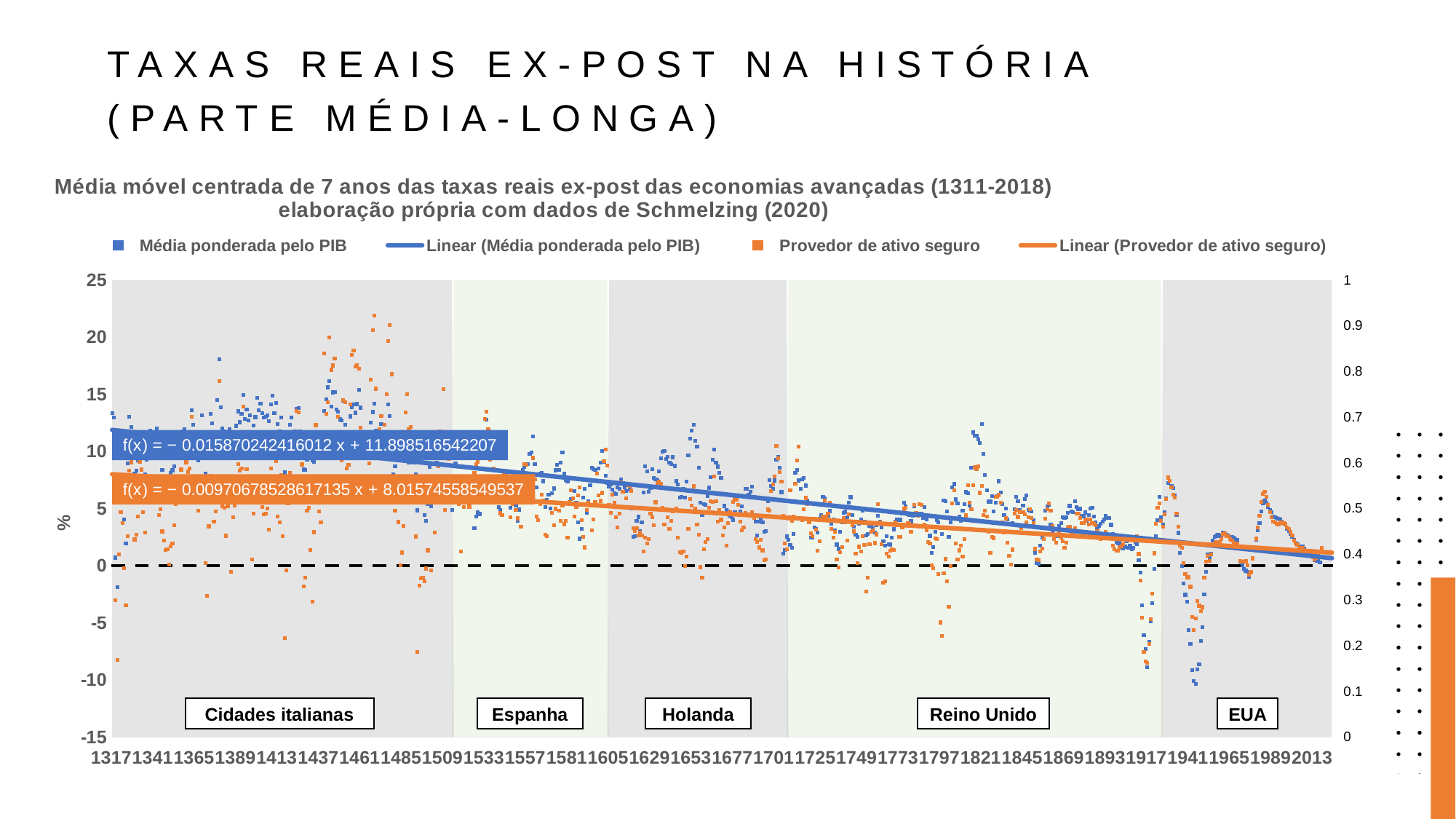

# Taxas reais EX-POST NA história (parte média-longa)

### Chart: Média móvel centrada de 7 anos das taxas reais ex-post das economias avançadas (1311-2018) elaboração própria com dados de Schmelzing (2020)

| Category | Itália | Espanha | Holanda | Reino Unido | EUA |  |  |
|---|---|---|---|---|---|---|---|
| 1317 | 1.0 | 0.0 | 0.0 | 0.0 | 0.0 | 13.3491020330995 | 11.894460562640344 |
| 1318 | 1.0 | 0.0 | 0.0 | 0.0 | 0.0 | 12.97706536420637 | 11.371912128061835 |
| 1319 | 1.0 | 0.0 | 0.0 | 0.0 | 0.0 | 0.6994648001168277 | -3.022266860124003 |
| 1320 | 1.0 | 0.0 | 0.0 | 0.0 | 0.0 | -1.8709522328895785 | -8.274024229738515 |
| 1321 | 1.0 | 0.0 | 0.0 | 0.0 | 0.0 | 5.960998427294881 | 0.965758713222432 |
| 1322 | 1.0 | 0.0 | 0.0 | 0.0 | 0.0 | 7.964982421027252 | 4.69901016195007 |
| 1323 | 1.0 | 0.0 | 0.0 | 0.0 | 0.0 | 6.297289525522433 | 3.7421711676110756 |
| 1324 | 1.0 | 0.0 | 0.0 | 0.0 | 0.0 | 4.071811957084286 | -0.2242574923672503 |
| 1325 | 1.0 | 0.0 | 0.0 | 0.0 | 0.0 | 1.9623555749534651 | -3.466663774355948 |
| 1326 | 1.0 | 0.0 | 0.0 | 0.0 | 0.0 | 8.942448107702246 | 2.5807772750344404 |
| 1327 | 1.0 | 0.0 | 0.0 | 0.0 | 0.0 | 13.033558689002161 | 8.327545386551071 |
| 1328 | 1.0 | 0.0 | 0.0 | 0.0 | 0.0 | 12.164874196451526 | 9.055378785317426 |
| 1329 | 1.0 | 0.0 | 0.0 | 0.0 | 0.0 | 9.962968783469965 | 6.536345221322642 |
| 1330 | 1.0 | 0.0 | 0.0 | 0.0 | 0.0 | 8.055770887674297 | 2.2923421023775883 |
| 1331 | 1.0 | 0.0 | 0.0 | 0.0 | 0.0 | 8.3019108170547 | 2.7129441847989844 |
| 1332 | 1.0 | 0.0 | 0.0 | 0.0 | 0.0 | 9.207422768325552 | 4.29203588572154 |
| 1333 | 1.0 | 0.0 | 0.0 | 0.0 | 0.0 | 11.685731269474593 | 9.077777277598223 |
| 1334 | 1.0 | 0.0 | 0.0 | 0.0 | 0.0 | 11.340019658996543 | 8.41116878006645 |
| 1335 | 1.0 | 0.0 | 0.0 | 0.0 | 0.0 | 9.56180245722142 | 4.689053483538236 |
| 1336 | 1.0 | 0.0 | 0.0 | 0.0 | 0.0 | 7.965037216154621 | 2.91347860030451 |
| 1337 | 1.0 | 0.0 | 0.0 | 0.0 | 0.0 | 9.299205938774131 | 5.811078447081388 |
| 1338 | 1.0 | 0.0 | 0.0 | 0.0 | 0.0 | 10.728028074308337 | 6.4950246783829275 |
| 1339 | 1.0 | 0.0 | 0.0 | 0.0 | 0.0 | 11.817661785664113 | 6.945999196633094 |
| 1340 | 1.0 | 0.0 | 0.0 | 0.0 | 0.0 | 11.672412742611927 | 6.193434934773237 |
| 1341 | 1.0 | 0.0 | 0.0 | 0.0 | 0.0 | 11.14706888023972 | 5.723036847150829 |
| 1342 | 1.0 | 0.0 | 0.0 | 0.0 | 0.0 | 11.086309738458553 | 5.518043734914076 |
| 1343 | 1.0 | 0.0 | 0.0 | 0.0 | 0.0 | 11.990113075058648 | 5.740340628874198 |
| 1344 | 1.0 | 0.0 | 0.0 | 0.0 | 0.0 | 10.640362583506416 | 4.454964224056514 |
| 1345 | 1.0 | 0.0 | 0.0 | 0.0 | 0.0 | 9.591157893923155 | 4.930660122776605 |
| 1346 | 1.0 | 0.0 | 0.0 | 0.0 | 0.0 | 8.387727742635617 | 2.9921246068747465 |
| 1347 | 1.0 | 0.0 | 0.0 | 0.0 | 0.0 | 7.70514919574378 | 2.1857706928328478 |
| 1348 | 1.0 | 0.0 | 0.0 | 0.0 | 0.0 | 7.26728933597117 | 1.3826281801377998 |
| 1349 | 1.0 | 0.0 | 0.0 | 0.0 | 0.0 | 6.944984775310789 | 1.4263406657202324 |
| 1350 | 1.0 | 0.0 | 0.0 | 0.0 | 0.0 | 6.726566536907386 | 0.09515705829056653 |
| 1351 | 1.0 | 0.0 | 0.0 | 0.0 | 0.0 | 8.133295435445858 | 1.685632500490662 |
| 1352 | 1.0 | 0.0 | 0.0 | 0.0 | 0.0 | 8.355596642728377 | 1.9465016935552022 |
| 1353 | 1.0 | 0.0 | 0.0 | 0.0 | 0.0 | 8.727465464796262 | 3.556486349924928 |
| 1354 | 1.0 | 0.0 | 0.0 | 0.0 | 0.0 | 9.98444611112206 | 5.3914918520261725 |
| 1355 | 1.0 | 0.0 | 0.0 | 0.0 | 0.0 | 11.138162846541096 | 7.142339474186799 |
| 1356 | 1.0 | 0.0 | 0.0 | 0.0 | 0.0 | 11.479370078860944 | 7.534285824887986 |
| 1357 | 1.0 | 0.0 | 0.0 | 0.0 | 0.0 | 11.345579474381791 | 8.423819532724982 |
| 1358 | 1.0 | 0.0 | 0.0 | 0.0 | 0.0 | 11.786841424161036 | 9.757109714082205 |
| 1359 | 1.0 | 0.0 | 0.0 | 0.0 | 0.0 | 11.921763199832412 | 9.88532253487955 |
| 1360 | 1.0 | 0.0 | 0.0 | 0.0 | 0.0 | 11.244388706010639 | 9.056903937021158 |
| 1361 | 1.0 | 0.0 | 0.0 | 0.0 | 0.0 | 10.68265727876614 | 8.226881215278029 |
| 1362 | 1.0 | 0.0 | 0.0 | 0.0 | 0.0 | 11.040971028509315 | 8.526262739721217 |
| 1363 | 1.0 | 0.0 | 0.0 | 0.0 | 0.0 | 13.591322278220401 | 13.044953764037876 |
| 1364 | 1.0 | 0.0 | 0.0 | 0.0 | 0.0 | 12.322375336221608 | 10.188289946678841 |
| 1365 | 1.0 | 0.0 | 0.0 | 0.0 | 0.0 | 10.492920064468574 | 6.5609569684626 |
| 1366 | 1.0 | 0.0 | 0.0 | 0.0 | 0.0 | 10.413218033464224 | 6.4307440412925905 |
| 1367 | 1.0 | 0.0 | 0.0 | 0.0 | 0.0 | 9.231336001762191 | 4.807603814260409 |
| 1368 | 1.0 | 0.0 | 0.0 | 0.0 | 0.0 | 10.932202257795385 | 6.8547041189287325 |
| 1369 | 1.0 | 0.0 | 0.0 | 0.0 | 0.0 | 13.187249611701583 | 11.00510330077742 |
| 1370 | 1.0 | 0.0 | 0.0 | 0.0 | 0.0 | 11.134407376925717 | 7.210759402198526 |
| 1371 | 1.0 | 0.0 | 0.0 | 0.0 | 0.0 | 8.032729279147224 | 0.2089002248643632 |
| 1372 | 1.0 | 0.0 | 0.0 | 0.0 | 0.0 | 6.362709148327672 | -2.6323621423528465 |
| 1373 | 1.0 | 0.0 | 0.0 | 0.0 | 0.0 | 9.621055082970683 | 3.4439151265910186 |
| 1374 | 1.0 | 0.0 | 0.0 | 0.0 | 0.0 | 13.266480326029685 | 7.837920774021467 |
| 1375 | 1.0 | 0.0 | 0.0 | 0.0 | 0.0 | 12.437255332943726 | 6.400243825705801 |
| 1376 | 1.0 | 0.0 | 0.0 | 0.0 | 0.0 | 11.336454782074307 | 3.8396984773065506 |
| 1377 | 1.0 | 0.0 | 0.0 | 0.0 | 0.0 | 11.71952948702588 | 4.765424473428771 |
| 1378 | 1.0 | 0.0 | 0.0 | 0.0 | 0.0 | 14.484290478808045 | 10.615670803129804 |
| 1379 | 1.0 | 0.0 | 0.0 | 0.0 | 0.0 | 18.08849280993055 | 16.145540060748065 |
| 1380 | 1.0 | 0.0 | 0.0 | 0.0 | 0.0 | 13.87809261419464 | 7.775572396884337 |
| 1381 | 1.0 | 0.0 | 0.0 | 0.0 | 0.0 | 11.983781612466037 | 5.188422621652641 |
| 1382 | 1.0 | 0.0 | 0.0 | 0.0 | 0.0 | 11.77724155357089 | 5.065690753279966 |
| 1383 | 1.0 | 0.0 | 0.0 | 0.0 | 0.0 | 9.860088474627277 | 2.6178479204430825 |
| 1384 | 1.0 | 0.0 | 0.0 | 0.0 | 0.0 | 11.031070692389429 | 5.227617897400416 |
| 1385 | 1.0 | 0.0 | 0.0 | 0.0 | 0.0 | 11.932830686732673 | 5.940001075912668 |
| 1386 | 1.0 | 0.0 | 0.0 | 0.0 | 0.0 | 9.612089834579475 | -0.5280454549379081 |
| 1387 | 1.0 | 0.0 | 0.0 | 0.0 | 0.0 | 11.273727851583134 | 4.224986674534384 |
| 1388 | 1.0 | 0.0 | 0.0 | 0.0 | 0.0 | 11.483389515982774 | 5.274990898585997 |
| 1389 | 1.0 | 0.0 | 0.0 | 0.0 | 0.0 | 12.232548043378497 | 7.162352583671625 |
| 1390 | 1.0 | 0.0 | 0.0 | 0.0 | 0.0 | 13.513690327828225 | 8.913351592111464 |
| 1391 | 1.0 | 0.0 | 0.0 | 0.0 | 0.0 | 12.551770747845836 | 8.33892288713207 |
| 1392 | 1.0 | 0.0 | 0.0 | 0.0 | 0.0 | 13.301275940499886 | 8.51874782582509 |
| 1393 | 1.0 | 0.0 | 0.0 | 0.0 | 0.0 | 14.950378769676059 | 13.924789747742475 |
| 1394 | 1.0 | 0.0 | 0.0 | 0.0 | 0.0 | 12.820048666095186 | 7.098706957500424 |
| 1395 | 1.0 | 0.0 | 0.0 | 0.0 | 0.0 | 13.650939636760748 | 8.461331742069168 |
| 1396 | 1.0 | 0.0 | 0.0 | 0.0 | 0.0 | 12.72621540340957 | 5.574123260147786 |
| 1397 | 1.0 | 0.0 | 0.0 | 0.0 | 0.0 | 13.17830636379492 | 7.517605438044346 |
| 1398 | 1.0 | 0.0 | 0.0 | 0.0 | 0.0 | 11.367069365740871 | 0.5565027731369884 |
| 1399 | 1.0 | 0.0 | 0.0 | 0.0 | 0.0 | 12.268692124231267 | 4.543619711728728 |
| 1400 | 1.0 | 0.0 | 0.0 | 0.0 | 0.0 | 13.006792152522902 | 6.286766536200164 |
| 1401 | 1.0 | 0.0 | 0.0 | 0.0 | 0.0 | 14.687360839836513 | 10.330340610818206 |
| 1402 | 1.0 | 0.0 | 0.0 | 0.0 | 0.0 | 13.623581421118649 | 5.989621528418014 |
| 1403 | 1.0 | 0.0 | 0.0 | 0.0 | 0.0 | 14.159896489699909 | 7.50047880653065 |
| 1404 | 1.0 | 0.0 | 0.0 | 0.0 | 0.0 | 13.340021314502007 | 5.126925347882887 |
| 1405 | 1.0 | 0.0 | 0.0 | 0.0 | 0.0 | 12.961784467360035 | 4.511484606166174 |
| 1406 | 1.0 | 0.0 | 0.0 | 0.0 | 0.0 | 13.021786581081779 | 4.550281675397431 |
| 1407 | 1.0 | 0.0 | 0.0 | 0.0 | 0.0 | 13.183012964588247 | 5.014046614308393 |
| 1408 | 1.0 | 0.0 | 0.0 | 0.0 | 0.0 | 12.632794161169068 | 3.1813711175396833 |
| 1409 | 1.0 | 0.0 | 0.0 | 0.0 | 0.0 | 14.112335157172 | 8.530761399832084 |
| 1410 | 1.0 | 0.0 | 0.0 | 0.0 | 0.0 | 14.860652877939506 | 11.377369430201641 |
| 1411 | 1.0 | 0.0 | 0.0 | 0.0 | 0.0 | 13.368788342110546 | 6.741393538740278 |
| 1412 | 1.0 | 0.0 | 0.0 | 0.0 | 0.0 | 14.225538584313364 | 9.13505856162289 |
| 1413 | 1.0 | 0.0 | 0.0 | 0.0 | 0.0 | 12.380615728174009 | 4.313829273972237 |
| 1414 | 1.0 | 0.0 | 0.0 | 0.0 | 0.0 | 11.73456913128494 | 3.810098390583257 |
| 1415 | 1.0 | 0.0 | 0.0 | 0.0 | 0.0 | 12.972991028277866 | 7.904780167038423 |
| 1416 | 1.0 | 0.0 | 0.0 | 0.0 | 0.0 | 11.14400951042515 | 2.5879046039115243 |
| 1417 | 1.0 | 0.0 | 0.0 | 0.0 | 0.0 | 8.159405581428588 | -6.318850109090059 |
| 1418 | 1.0 | 0.0 | 0.0 | 0.0 | 0.0 | 9.522111577009417 | -0.3859260872912153 |
| 1419 | 1.0 | 0.0 | 0.0 | 0.0 | 0.0 | 11.292123050511515 | 5.458192633501777 |
| 1420 | 1.0 | 0.0 | 0.0 | 0.0 | 0.0 | 12.342739678937097 | 8.140424904167785 |
| 1421 | 1.0 | 0.0 | 0.0 | 0.0 | 0.0 | 12.979212988610024 | 10.130917558921668 |
| 1422 | 1.0 | 0.0 | 0.0 | 0.0 | 0.0 | 11.078818331394213 | 5.548664209702605 |
| 1423 | 1.0 | 0.0 | 0.0 | 0.0 | 0.0 | 11.727782680901155 | 7.30844651306097 |
| 1424 | 1.0 | 0.0 | 0.0 | 0.0 | 0.0 | 13.734425862200457 | 13.56504285505124 |
| 1425 | 1.0 | 0.0 | 0.0 | 0.0 | 0.0 | 13.806867966438242 | 13.42451033634329 |
| 1426 | 1.0 | 0.0 | 0.0 | 0.0 | 0.0 | 11.776456313246317 | 9.405500817787827 |
| 1427 | 1.0 | 0.0 | 0.0 | 0.0 | 0.0 | 11.207562966849295 | 8.85968273896452 |
| 1428 | 1.0 | 0.0 | 0.0 | 0.0 | 0.0 | 8.414325315952796 | -1.79219746546754 |
| 1429 | 1.0 | 0.0 | 0.0 | 0.0 | 0.0 | 8.374826006817647 | -1.0687494490397829 |
| 1430 | 1.0 | 0.0 | 0.0 | 0.0 | 0.0 | 9.284134568591258 | 4.834500331460682 |
| 1431 | 1.0 | 0.0 | 0.0 | 0.0 | 0.0 | 11.012498871607741 | 5.083015681699428 |
| 1432 | 1.0 | 0.0 | 0.0 | 0.0 | 0.0 | 10.35938284821249 | 1.3713383890029185 |
| 1433 | 1.0 | 0.0 | 0.0 | 0.0 | 0.0 | 9.221276666561394 | -3.1372275962839664 |
| 1434 | 1.0 | 0.0 | 0.0 | 0.0 | 0.0 | 9.112261719619518 | 2.9311631646116787 |
| 1435 | 1.0 | 0.0 | 0.0 | 0.0 | 0.0 | 10.717993645020446 | 12.3036322523641 |
| 1436 | 1.0 | 0.0 | 0.0 | 0.0 | 0.0 | 11.308053231651197 | 10.14585930721053 |
| 1437 | 1.0 | 0.0 | 0.0 | 0.0 | 0.0 | 11.703689968413565 | 4.763465251766126 |
| 1438 | 1.0 | 0.0 | 0.0 | 0.0 | 0.0 | 9.777733245207068 | 3.81076980870537 |
| 1439 | 1.0 | 0.0 | 0.0 | 0.0 | 0.0 | 9.613952417760814 | 6.257409124510947 |
| 1440 | 1.0 | 0.0 | 0.0 | 0.0 | 0.0 | 13.533665703716675 | 18.60333366283515 |
| 1441 | 1.0 | 0.0 | 0.0 | 0.0 | 0.0 | 14.574772314767852 | 13.313572468893467 |
| 1442 | 1.0 | 0.0 | 0.0 | 0.0 | 0.0 | 15.61674964269832 | 14.312064032023885 |
| 1443 | 1.0 | 0.0 | 0.0 | 0.0 | 0.0 | 16.17602858401465 | 19.995764795097553 |
| 1444 | 1.0 | 0.0 | 0.0 | 0.0 | 0.0 | 13.917219886000987 | 17.139318115477675 |
| 1445 | 1.0 | 0.0 | 0.0 | 0.0 | 0.0 | 15.16505506585372 | 17.527859927130468 |
| 1446 | 1.0 | 0.0 | 0.0 | 0.0 | 0.0 | 15.183374848605904 | 18.139815373019463 |
| 1447 | 1.0 | 0.0 | 0.0 | 0.0 | 0.0 | 13.691153499198142 | 11.603009879405915 |
| 1448 | 1.0 | 0.0 | 0.0 | 0.0 | 0.0 | 13.460351878965769 | 13.02402265316574 |
| 1449 | 1.0 | 0.0 | 0.0 | 0.0 | 0.0 | 12.808135344746322 | 10.174884149348072 |
| 1450 | 1.0 | 0.0 | 0.0 | 0.0 | 0.0 | 12.709105458529203 | 9.249238174276842 |
| 1451 | 1.0 | 0.0 | 0.0 | 0.0 | 0.0 | 14.430287377148586 | 14.525346864076425 |
| 1452 | 1.0 | 0.0 | 0.0 | 0.0 | 0.0 | 12.328793956646212 | 14.286473321082727 |
| 1453 | 1.0 | 0.0 | 0.0 | 0.0 | 0.0 | 10.692134022184005 | 8.491500515289882 |
| 1454 | 1.0 | 0.0 | 0.0 | 0.0 | 0.0 | 10.801840269115615 | 8.806240763214642 |
| 1455 | 1.0 | 0.0 | 0.0 | 0.0 | 0.0 | 13.065280555654594 | 14.112889950099609 |
| 1456 | 1.0 | 0.0 | 0.0 | 0.0 | 0.0 | 13.843119206482841 | 18.451635312682015 |
| 1457 | 1.0 | 0.0 | 0.0 | 0.0 | 0.0 | 14.13040752674027 | 18.837157016575244 |
| 1458 | 1.0 | 0.0 | 0.0 | 0.0 | 0.0 | 13.38685563076098 | 17.43641529557879 |
| 1459 | 1.0 | 0.0 | 0.0 | 0.0 | 0.0 | 14.157956865269341 | 17.540467344559087 |
| 1460 | 1.0 | 0.0 | 0.0 | 0.0 | 0.0 | 15.402119687931807 | 17.25874995759675 |
| 1461 | 1.0 | 0.0 | 0.0 | 0.0 | 0.0 | 13.828804591204209 | 12.09846732159444 |
| 1462 | 1.0 | 0.0 | 0.0 | 0.0 | 0.0 | 11.501286628702664 | 6.839393028286929 |
| 1463 | 1.0 | 0.0 | 0.0 | 0.0 | 0.0 | 11.349027004237726 | 5.959225206219855 |
| 1464 | 1.0 | 0.0 | 0.0 | 0.0 | 0.0 | 10.783363457805732 | 6.60404921327752 |
| 1465 | 1.0 | 0.0 | 0.0 | 0.0 | 0.0 | 10.850701977214214 | 7.436609606611522 |
| 1466 | 1.0 | 0.0 | 0.0 | 0.0 | 0.0 | 10.647366907185505 | 8.957054733638364 |
| 1467 | 1.0 | 0.0 | 0.0 | 0.0 | 0.0 | 12.516021544696466 | 16.300047042197157 |
| 1468 | 1.0 | 0.0 | 0.0 | 0.0 | 0.0 | 13.44964320628966 | 20.607248118184856 |
| 1469 | 1.0 | 0.0 | 0.0 | 0.0 | 0.0 | 14.190045592740573 | 21.907022281724124 |
| 1470 | 1.0 | 0.0 | 0.0 | 0.0 | 0.0 | 11.826365024476818 | 15.484861079385585 |
| 1471 | 1.0 | 0.0 | 0.0 | 0.0 | 0.0 | 11.073723304046856 | 11.388469689347543 |
| 1472 | 1.0 | 0.0 | 0.0 | 0.0 | 0.0 | 11.744514707354858 | 11.970354600501947 |
| 1473 | 1.0 | 0.0 | 0.0 | 0.0 | 0.0 | 12.402020956466968 | 13.11724700957636 |
| 1474 | 1.0 | 0.0 | 0.0 | 0.0 | 0.0 | 10.614448589485706 | 10.293368605445673 |
| 1475 | 1.0 | 0.0 | 0.0 | 0.0 | 0.0 | 10.947897308742622 | 12.33902020706331 |
| 1476 | 1.0 | 0.0 | 0.0 | 0.0 | 0.0 | 11.662524576007318 | 15.021522793077727 |
| 1477 | 1.0 | 0.0 | 0.0 | 0.0 | 0.0 | 14.12111219379241 | 19.681423989341248 |
| 1478 | 1.0 | 0.0 | 0.0 | 0.0 | 0.0 | 13.09330192372062 | 21.085929337499472 |
| 1479 | 1.0 | 0.0 | 0.0 | 0.0 | 0.0 | 10.065703470343477 | 16.76441593321093 |
| 1480 | 1.0 | 0.0 | 0.0 | 0.0 | 0.0 | 8.026219414724919 | 6.229403641043746 |
| 1481 | 1.0 | 0.0 | 0.0 | 0.0 | 0.0 | 8.688979835318767 | 4.834620066068611 |
| 1482 | 1.0 | 0.0 | 0.0 | 0.0 | 0.0 | 9.48494661623721 | 7.04659566244177 |
| 1483 | 1.0 | 0.0 | 0.0 | 0.0 | 0.0 | 7.6177592545999016 | 3.828567565569622 |
| 1484 | 1.0 | 0.0 | 0.0 | 0.0 | 0.0 | 5.926648461222987 | 0.04323804249003998 |
| 1485 | 1.0 | 0.0 | 0.0 | 0.0 | 0.0 | 7.683344878460804 | 1.1443062140498668 |
| 1486 | 1.0 | 0.0 | 0.0 | 0.0 | 0.0 | 9.271693643341232 | 3.4651418249124726 |
| 1487 | 1.0 | 0.0 | 0.0 | 0.0 | 0.0 | 10.65250529240914 | 13.428919249350034 |
| 1488 | 1.0 | 0.0 | 0.0 | 0.0 | 0.0 | 9.636993940874776 | 15.015322671441266 |
| 1489 | 1.0 | 0.0 | 0.0 | 0.0 | 0.0 | 9.018999281282431 | 11.9227717938884 |
| 1490 | 1.0 | 0.0 | 0.0 | 0.0 | 0.0 | 10.298610646532008 | 12.160094666516882 |
| 1491 | 1.0 | 0.0 | 0.0 | 0.0 | 0.0 | 9.69403122148408 | 9.3135676745983 |
| 1492 | 1.0 | 0.0 | 0.0 | 0.0 | 0.0 | 9.050826087953075 | 7.117310527156372 |
| 1493 | 1.0 | 0.0 | 0.0 | 0.0 | 0.0 | 7.990825300151301 | 2.556369000855154 |
| 1494 | 1.0 | 0.0 | 0.0 | 0.0 | 0.0 | 4.844973732821711 | -7.550871937984916 |
| 1495 | 1.0 | 0.0 | 0.0 | 0.0 | 0.0 | 7.604922566047057 | -1.72900368312926 |
| 1496 | 1.0 | 0.0 | 0.0 | 0.0 | 0.0 | 7.7935527630987025 | -1.1109364866630724 |
| 1497 | 1.0 | 0.0 | 0.0 | 0.0 | 0.0 | 6.325930455994971 | -1.049210994189989 |
| 1498 | 1.0 | 0.0 | 0.0 | 0.0 | 0.0 | 4.44466206750843 | -1.3876096743975137 |
| 1499 | 1.0 | 0.0 | 0.0 | 0.0 | 0.0 | 3.917841888812121 | -0.25788055296090057 |
| 1500 | 1.0 | 0.0 | 0.0 | 0.0 | 0.0 | 5.407294049817945 | 1.3379485533524973 |
| 1501 | 1.0 | 0.0 | 0.0 | 0.0 | 0.0 | 8.655705240570734 | 11.10425198642238 |
| 1502 | 1.0 | 0.0 | 0.0 | 0.0 | 0.0 | 5.226744126090395 | -0.4207599986280875 |
| 1503 | 1.0 | 0.0 | 0.0 | 0.0 | 0.0 | 6.65664791488531 | 6.36815578002649 |
| 1504 | 1.0 | 0.0 | 0.0 | 0.0 | 0.0 | 6.157519849217892 | 2.887900884932035 |
| 1505 | 1.0 | 0.0 | 0.0 | 0.0 | 0.0 | 9.010397650509148 | 6.718813051968275 |
| 1506 | 1.0 | 0.0 | 0.0 | 0.0 | 0.0 | 10.958489380192576 | 8.730733102799688 |
| 1507 | 1.0 | 0.0 | 0.0 | 0.0 | 0.0 | 11.23841004768118 | 11.72842745990438 |
| 1508 | 1.0 | 0.0 | 0.0 | 0.0 | 0.0 | 9.4369269648888 | 9.69751891821429 |
| 1509 | 1.0 | 0.0 | 0.0 | 0.0 | 0.0 | 9.499934784168982 | 15.473758210413251 |
| 1510 | 1.0 | 0.0 | 0.0 | 0.0 | 0.0 | 7.086114986204955 | 4.862560557642401 |
| 1511 | 1.0 | 0.0 | 0.0 | 0.0 | 0.0 | 7.756974200534649 | 7.218341786714425 |
| 1512 | 1.0 | 0.0 | 0.0 | 0.0 | 0.0 | 7.349469532070398 | 9.348088063296107 |
| 1513 | 1.0 | 0.0 | 0.0 | 0.0 | 0.0 | 5.58530148306239 | 7.317338428286299 |
| 1514 | 1.0 | 0.0 | 0.0 | 0.0 | 0.0 | 4.855189937659557 | 7.793971905324808 |
| 1515 | 0.0 | 1.0 | 0.0 | 0.0 | 0.0 | 7.533043770684135 | 7.617053575711564 |
| 1516 | 0.0 | 1.0 | 0.0 | 0.0 | 0.0 | 8.943761355293525 | 7.226428022571288 |
| 1517 | 0.0 | 1.0 | 0.0 | 0.0 | 0.0 | 7.363113256458566 | 8.683719588837906 |
| 1518 | 0.0 | 1.0 | 0.0 | 0.0 | 0.0 | 6.223210454839958 | 5.4028981798365185 |
| 1519 | 0.0 | 1.0 | 0.0 | 0.0 | 0.0 | 5.700328593497132 | 1.2531064526889264 |
| 1520 | 0.0 | 1.0 | 0.0 | 0.0 | 0.0 | 7.665164071372996 | 5.561522673449038 |
| 1521 | 0.0 | 1.0 | 0.0 | 0.0 | 0.0 | 7.108354342630707 | 5.141012620174621 |
| 1522 | 0.0 | 1.0 | 0.0 | 0.0 | 0.0 | 6.705494168267128 | 6.3251025089786435 |
| 1523 | 0.0 | 1.0 | 0.0 | 0.0 | 0.0 | 7.051805511869832 | 6.565826192074953 |
| 1524 | 0.0 | 1.0 | 0.0 | 0.0 | 0.0 | 6.6181007922986925 | 5.166274553861046 |
| 1525 | 0.0 | 1.0 | 0.0 | 0.0 | 0.0 | 6.194889328286921 | 10.151896858279574 |
| 1526 | 0.0 | 1.0 | 0.0 | 0.0 | 0.0 | 6.252692602786107 | 11.4919237660795 |
| 1527 | 0.0 | 1.0 | 0.0 | 0.0 | 0.0 | 3.268949982501802 | 8.108509658970187 |
| 1528 | 0.0 | 1.0 | 0.0 | 0.0 | 0.0 | 4.317097910029958 | 8.901336113239934 |
| 1529 | 0.0 | 1.0 | 0.0 | 0.0 | 0.0 | 4.64833944584898 | 9.08746429131858 |
| 1530 | 0.0 | 1.0 | 0.0 | 0.0 | 0.0 | 4.522818099347925 | 9.61118282825736 |
| 1531 | 0.0 | 1.0 | 0.0 | 0.0 | 0.0 | 7.228377682282444 | 10.832430231637332 |
| 1532 | 0.0 | 1.0 | 0.0 | 0.0 | 0.0 | 10.686005459354861 | 10.651414031536692 |
| 1533 | 0.0 | 1.0 | 0.0 | 0.0 | 0.0 | 10.695603258617073 | 12.830417281769959 |
| 1534 | 0.0 | 1.0 | 0.0 | 0.0 | 0.0 | 12.791861743573971 | 13.455878877307532 |
| 1535 | 0.0 | 1.0 | 0.0 | 0.0 | 0.0 | 11.767179167841165 | 11.939280529973114 |
| 1536 | 0.0 | 1.0 | 0.0 | 0.0 | 0.0 | 7.727375039833019 | 9.262389973779495 |
| 1537 | 0.0 | 1.0 | 0.0 | 0.0 | 0.0 | 5.604954195674121 | 7.01327339815419 |
| 1538 | 0.0 | 1.0 | 0.0 | 0.0 | 0.0 | 6.6009380904949575 | 8.492090670767118 |
| 1539 | 0.0 | 1.0 | 0.0 | 0.0 | 0.0 | 5.746081272089315 | 5.874508098848836 |
| 1540 | 0.0 | 1.0 | 0.0 | 0.0 | 0.0 | 5.779225764941872 | 6.809989169020775 |
| 1541 | 0.0 | 1.0 | 0.0 | 0.0 | 0.0 | 5.122361087471714 | 6.074849629970914 |
| 1542 | 0.0 | 1.0 | 0.0 | 0.0 | 0.0 | 4.896989630539748 | 4.593572111499934 |
| 1543 | 0.0 | 1.0 | 0.0 | 0.0 | 0.0 | 7.19289428823277 | 4.4058805058901624 |
| 1544 | 0.0 | 1.0 | 0.0 | 0.0 | 0.0 | 9.97596783722379 | 8.08085635576781 |
| 1545 | 0.0 | 1.0 | 0.0 | 0.0 | 0.0 | 7.943095863291522 | 6.417834043214602 |
| 1546 | 0.0 | 1.0 | 0.0 | 0.0 | 0.0 | 5.731509392561491 | 6.886517145518337 |
| 1547 | 0.0 | 1.0 | 0.0 | 0.0 | 0.0 | 5.548970829692313 | 5.715104744270109 |
| 1548 | 0.0 | 1.0 | 0.0 | 0.0 | 0.0 | 5.069161067150249 | 4.246157692066521 |
| 1549 | 0.0 | 1.0 | 0.0 | 0.0 | 0.0 | 6.364906370050321 | 5.370009307006479 |
| 1550 | 0.0 | 1.0 | 0.0 | 0.0 | 0.0 | 7.6739587529405275 | 6.687581177991085 |
| 1551 | 0.0 | 1.0 | 0.0 | 0.0 | 0.0 | 5.26527814714786 | 4.87810622903194 |
| 1552 | 0.0 | 1.0 | 0.0 | 0.0 | 0.0 | 3.9427160950303013 | 4.144257632510245 |
| 1553 | 0.0 | 1.0 | 0.0 | 0.0 | 0.0 | 4.910629820326207 | 6.102159345192829 |
| 1554 | 0.0 | 1.0 | 0.0 | 0.0 | 0.0 | 6.221059512115894 | 3.4184212262794023 |
| 1555 | 0.0 | 1.0 | 0.0 | 0.0 | 0.0 | 8.383305295220138 | 6.855821200005885 |
| 1556 | 0.0 | 1.0 | 0.0 | 0.0 | 0.0 | 8.621323365932025 | 8.891078007789854 |
| 1557 | 0.0 | 1.0 | 0.0 | 0.0 | 0.0 | 7.51062204560921 | 8.825054664957465 |
| 1558 | 0.0 | 1.0 | 0.0 | 0.0 | 0.0 | 8.89685657692713 | 7.669230564867037 |
| 1559 | 0.0 | 1.0 | 0.0 | 0.0 | 0.0 | 9.772557950467482 | 6.95311884570669 |
| 1560 | 0.0 | 1.0 | 0.0 | 0.0 | 0.0 | 9.897550978665247 | 5.687660690768631 |
| 1561 | 0.0 | 1.0 | 0.0 | 0.0 | 0.0 | 11.318243413973383 | 9.429922395036856 |
| 1562 | 0.0 | 1.0 | 0.0 | 0.0 | 0.0 | 8.907767132467146 | 7.566826201715982 |
| 1563 | 0.0 | 1.0 | 0.0 | 0.0 | 0.0 | 6.857275551185323 | 4.298243932982365 |
| 1564 | 0.0 | 1.0 | 0.0 | 0.0 | 0.0 | 7.9929927679025985 | 3.995854442025756 |
| 1565 | 0.0 | 1.0 | 0.0 | 0.0 | 0.0 | 8.053091204496644 | 5.398346341058649 |
| 1566 | 0.0 | 1.0 | 0.0 | 0.0 | 0.0 | 8.145490174668648 | 6.2014550825621955 |
| 1567 | 0.0 | 1.0 | 0.0 | 0.0 | 0.0 | 7.394015201577765 | 5.7163666410946945 |
| 1568 | 0.0 | 1.0 | 0.0 | 0.0 | 0.0 | 5.110804538311685 | 2.6910413656316714 |
| 1569 | 0.0 | 1.0 | 0.0 | 0.0 | 0.0 | 5.78646358193665 | 2.558668797147273 |
| 1570 | 0.0 | 1.0 | 0.0 | 0.0 | 0.0 | 6.240071147657533 | 5.494928119301095 |
| 1571 | 0.0 | 1.0 | 0.0 | 0.0 | 0.0 | 5.000061530835603 | 5.575400260213574 |
| 1572 | 0.0 | 1.0 | 0.0 | 0.0 | 0.0 | 6.323631042771609 | 4.64425322033964 |
| 1573 | 0.0 | 1.0 | 0.0 | 0.0 | 0.0 | 6.753740090977673 | 3.5260697515863013 |
| 1574 | 0.0 | 1.0 | 0.0 | 0.0 | 0.0 | 8.35902914662447 | 4.9669638755521675 |
| 1575 | 0.0 | 1.0 | 0.0 | 0.0 | 0.0 | 8.830060472599891 | 5.451578967363102 |
| 1576 | 0.0 | 1.0 | 0.0 | 0.0 | 0.0 | 8.367514003644425 | 4.823679870904984 |
| 1577 | 0.0 | 1.0 | 0.0 | 0.0 | 0.0 | 9.046130843817947 | 3.93712833076703 |
| 1578 | 0.0 | 1.0 | 0.0 | 0.0 | 0.0 | 9.925838412226705 | 5.254882883477017 |
| 1579 | 0.0 | 1.0 | 0.0 | 0.0 | 0.0 | 8.076787943664653 | 3.635477722421055 |
| 1580 | 0.0 | 1.0 | 0.0 | 0.0 | 0.0 | 7.520194208363384 | 3.9176593480817914 |
| 1581 | 0.0 | 1.0 | 0.0 | 0.0 | 0.0 | 7.394912816534399 | 2.468247691896239 |
| 1582 | 0.0 | 1.0 | 0.0 | 0.0 | 0.0 | 7.706652957252032 | 5.550951310420953 |
| 1583 | 0.0 | 1.0 | 0.0 | 0.0 | 0.0 | 5.810395727069659 | 6.577817170854904 |
| 1584 | 0.0 | 1.0 | 0.0 | 0.0 | 0.0 | 5.398870655792028 | 5.889943071614842 |
| 1585 | 0.0 | 1.0 | 0.0 | 0.0 | 0.0 | 6.546642149813911 | 4.31298447488981 |
| 1586 | 0.0 | 1.0 | 0.0 | 0.0 | 0.0 | 5.507819828841641 | 5.1121385476764205 |
| 1587 | 0.0 | 1.0 | 0.0 | 0.0 | 0.0 | 3.792991695971616 | 6.126867668393699 |
| 1588 | 0.0 | 1.0 | 0.0 | 0.0 | 0.0 | 2.35736623549046 | 6.876500047729967 |
| 1589 | 0.0 | 1.0 | 0.0 | 0.0 | 0.0 | 3.230327952966545 | 3.9933215909291206 |
| 1590 | 0.0 | 1.0 | 0.0 | 0.0 | 0.0 | 5.947345744821945 | 2.54559652262833 |
| 1591 | 0.0 | 1.0 | 0.0 | 0.0 | 0.0 | 6.7212628539323385 | 1.5986850180284284 |
| 1592 | 0.0 | 1.0 | 0.0 | 0.0 | 0.0 | 4.613049725285982 | 4.85244202715888 |
| 1593 | 0.0 | 1.0 | 0.0 | 0.0 | 0.0 | 5.661233298028309 | 5.477684825240599 |
| 1594 | 0.0 | 1.0 | 0.0 | 0.0 | 0.0 | 7.03502022971304 | 5.268338262497407 |
| 1595 | 0.0 | 1.0 | 0.0 | 0.0 | 0.0 | 8.593367803666093 | 3.0971997323235505 |
| 1596 | 0.0 | 1.0 | 0.0 | 0.0 | 0.0 | 8.443311335976617 | 4.068788336470208 |
| 1597 | 0.0 | 1.0 | 0.0 | 0.0 | 0.0 | 8.407699773052103 | 5.547564894761522 |
| 1598 | 0.0 | 1.0 | 0.0 | 0.0 | 0.0 | 8.069148368677642 | 8.086816012430393 |
| 1599 | 0.0 | 1.0 | 0.0 | 0.0 | 0.0 | 8.534872037344558 | 6.1772790548608345 |
| 1600 | 0.0 | 1.0 | 0.0 | 0.0 | 0.0 | 8.997887630802296 | 5.671438996691401 |
| 1601 | 0.0 | 1.0 | 0.0 | 0.0 | 0.0 | 10.05162033772985 | 6.376883038566909 |
| 1602 | 0.0 | 1.0 | 0.0 | 0.0 | 0.0 | 9.102551681041962 | 9.130805246171628 |
| 1603 | 0.0 | 1.0 | 0.0 | 0.0 | 0.0 | 7.89770087226411 | 10.144383812995432 |
| 1604 | 0.0 | 1.0 | 0.0 | 0.0 | 0.0 | 7.239462914645109 | 8.745679522688155 |
| 1605 | 0.0 | 0.0 | 1.0 | 0.0 | 0.0 | 6.926372641457135 | 5.32656344006095 |
| 1606 | 0.0 | 0.0 | 1.0 | 0.0 | 0.0 | 7.115043587998323 | 4.616285616006873 |
| 1607 | 0.0 | 0.0 | 1.0 | 0.0 | 0.0 | 6.682249029991056 | 6.20771747966426 |
| 1608 | 0.0 | 0.0 | 1.0 | 0.0 | 0.0 | 6.33456919955025 | 5.500778546530162 |
| 1609 | 0.0 | 0.0 | 1.0 | 0.0 | 0.0 | 6.266830872795753 | 4.247911443940148 |
| 1610 | 0.0 | 0.0 | 1.0 | 0.0 | 0.0 | 6.8691159913997835 | 3.3324023217612506 |
| 1611 | 0.0 | 0.0 | 1.0 | 0.0 | 0.0 | 6.747913069905174 | 4.560607800822 |
| 1612 | 0.0 | 0.0 | 1.0 | 0.0 | 0.0 | 7.55313868881454 | 7.287868788421791 |
| 1613 | 0.0 | 0.0 | 1.0 | 0.0 | 0.0 | 7.2398952775976415 | 6.469515824361769 |
| 1614 | 0.0 | 0.0 | 1.0 | 0.0 | 0.0 | 6.862136977120451 | 5.0464981587391 |
| 1615 | 0.0 | 0.0 | 1.0 | 0.0 | 0.0 | 6.527056955118155 | 5.921720336164671 |
| 1616 | 0.0 | 0.0 | 1.0 | 0.0 | 0.0 | 7.046884844597865 | 7.017760450667477 |
| 1617 | 0.0 | 0.0 | 1.0 | 0.0 | 0.0 | 6.652286457003533 | 6.988470916871891 |
| 1618 | 0.0 | 0.0 | 1.0 | 0.0 | 0.0 | 4.983626217477501 | 6.563279295678176 |
| 1619 | 0.0 | 0.0 | 1.0 | 0.0 | 0.0 | 2.527464185755314 | 3.265895868957681 |
| 1620 | 0.0 | 0.0 | 1.0 | 0.0 | 0.0 | 2.564716576448912 | 3.043249018301531 |
| 1621 | 0.0 | 0.0 | 1.0 | 0.0 | 0.0 | 3.935071033017382 | 3.295766283268288 |
| 1622 | 0.0 | 0.0 | 1.0 | 0.0 | 0.0 | 4.274128548130659 | 2.665268935630697 |
| 1623 | 0.0 | 0.0 | 1.0 | 0.0 | 0.0 | 3.0081140203993044 | 2.8629034377498637 |
| 1624 | 0.0 | 0.0 | 1.0 | 0.0 | 0.0 | 3.795024537660331 | 2.637238089132896 |
| 1625 | 0.0 | 0.0 | 1.0 | 0.0 | 0.0 | 6.397941364015522 | 1.268200869028846 |
| 1626 | 0.0 | 0.0 | 1.0 | 0.0 | 0.0 | 8.699172226898318 | 2.4383766598500785 |
| 1627 | 0.0 | 0.0 | 1.0 | 0.0 | 0.0 | 8.283145785880569 | 1.9455330551063545 |
| 1628 | 0.0 | 0.0 | 1.0 | 0.0 | 0.0 | 6.453349466139123 | 2.306654688354349 |
| 1629 | 0.0 | 0.0 | 1.0 | 0.0 | 0.0 | 6.823956805937251 | 4.550265226264874 |
| 1630 | 0.0 | 0.0 | 1.0 | 0.0 | 0.0 | 8.43505367286861 | 4.229602612260784 |
| 1631 | 0.0 | 0.0 | 1.0 | 0.0 | 0.0 | 7.66767839146449 | 3.5326305504730047 |
| 1632 | 0.0 | 0.0 | 1.0 | 0.0 | 0.0 | 7.5298247167248675 | 5.543193439128544 |
| 1633 | 0.0 | 0.0 | 1.0 | 0.0 | 0.0 | 7.501702043383304 | 7.217989402998256 |
| 1634 | 0.0 | 0.0 | 1.0 | 0.0 | 0.0 | 8.244053162588601 | 7.366363301765754 |
| 1635 | 0.0 | 0.0 | 1.0 | 0.0 | 0.0 | 9.39631743386927 | 7.1573670864915675 |
| 1636 | 0.0 | 0.0 | 1.0 | 0.0 | 0.0 | 9.961275813512717 | 5.081808503452706 |
| 1637 | 0.0 | 0.0 | 1.0 | 0.0 | 0.0 | 10.036341545955745 | 3.611651268464399 |
| 1638 | 0.0 | 0.0 | 1.0 | 0.0 | 0.0 | 9.332853918305497 | 4.920157099840054 |
| 1639 | 0.0 | 0.0 | 1.0 | 0.0 | 0.0 | 9.512416448850459 | 4.228497107416996 |
| 1640 | 0.0 | 0.0 | 1.0 | 0.0 | 0.0 | 9.020074202878801 | 3.2204671275324026 |
| 1641 | 0.0 | 0.0 | 1.0 | 0.0 | 0.0 | 8.908380310581828 | 3.928634767525476 |
| 1642 | 0.0 | 0.0 | 1.0 | 0.0 | 0.0 | 9.498032843888128 | 4.78446326992472 |
| 1643 | 0.0 | 0.0 | 1.0 | 0.0 | 0.0 | 8.729838427451588 | 4.815901612160445 |
| 1644 | 0.0 | 0.0 | 1.0 | 0.0 | 0.0 | 7.389920595298504 | 4.9962270369390405 |
| 1645 | 0.0 | 0.0 | 1.0 | 0.0 | 0.0 | 7.083390381449381 | 2.4716579898917836 |
| 1646 | 0.0 | 0.0 | 1.0 | 0.0 | 0.0 | 5.973418421649394 | 1.1885916290182206 |
| 1647 | 0.0 | 0.0 | 1.0 | 0.0 | 0.0 | 6.0471419833088 | 1.1115276998067332 |
| 1648 | 0.0 | 0.0 | 1.0 | 0.0 | 0.0 | 6.692829485801547 | 1.226786134487819 |
| 1649 | 0.0 | 0.0 | 1.0 | 0.0 | 0.0 | 5.944774462753618 | -0.023738488608346615 |
| 1650 | 0.0 | 0.0 | 1.0 | 0.0 | 0.0 | 7.342949480298395 | 0.8051643382415475 |
| 1651 | 0.0 | 0.0 | 1.0 | 0.0 | 0.0 | 9.643856806527664 | 3.2189390944255316 |
| 1652 | 0.0 | 0.0 | 1.0 | 0.0 | 0.0 | 11.125701322459303 | 5.828806008119012 |
| 1653 | 0.0 | 0.0 | 1.0 | 0.0 | 0.0 | 11.839852868976072 | 5.242235476157822 |
| 1654 | 0.0 | 0.0 | 1.0 | 0.0 | 0.0 | 12.32026782751089 | 6.945875805172387 |
| 1655 | 0.0 | 0.0 | 1.0 | 0.0 | 0.0 | 10.938515612381064 | 5.028151139156043 |
| 1656 | 0.0 | 0.0 | 1.0 | 0.0 | 0.0 | 10.43646482321807 | 3.601577853694724 |
| 1657 | 0.0 | 0.0 | 1.0 | 0.0 | 0.0 | 8.579221861047966 | 2.731284579931549 |
| 1658 | 0.0 | 0.0 | 1.0 | 0.0 | 0.0 | 5.516704935832977 | -0.1181632408177863 |
| 1659 | 0.0 | 0.0 | 1.0 | 0.0 | 0.0 | 4.415654055240146 | -1.0499363892250404 |
| 1660 | 0.0 | 0.0 | 1.0 | 0.0 | 0.0 | 5.407477490917507 | 1.4229909250813897 |
| 1661 | 0.0 | 0.0 | 1.0 | 0.0 | 0.0 | 5.331571756178489 | 2.0664312933841322 |
| 1662 | 0.0 | 0.0 | 1.0 | 0.0 | 0.0 | 6.089519702897335 | 2.340882290069956 |
| 1663 | 0.0 | 0.0 | 1.0 | 0.0 | 0.0 | 6.817744825617877 | 5.090252406467476 |
| 1664 | 0.0 | 0.0 | 1.0 | 0.0 | 0.0 | 7.743323722246997 | 5.646783581342437 |
| 1665 | 0.0 | 0.0 | 1.0 | 0.0 | 0.0 | 9.288950184608908 | 5.567086591591789 |
| 1666 | 0.0 | 0.0 | 1.0 | 0.0 | 0.0 | 10.19116632872443 | 7.8321224976881565 |
| 1667 | 0.0 | 0.0 | 1.0 | 0.0 | 0.0 | 9.029420254444606 | 5.638210847298838 |
| 1668 | 0.0 | 0.0 | 1.0 | 0.0 | 0.0 | 8.666080290146116 | 3.841218641865236 |
| 1669 | 0.0 | 0.0 | 1.0 | 0.0 | 0.0 | 8.123282258073504 | 4.895736509178918 |
| 1670 | 0.0 | 0.0 | 1.0 | 0.0 | 0.0 | 7.693824146786629 | 4.0184965517774485 |
| 1671 | 0.0 | 0.0 | 1.0 | 0.0 | 0.0 | 6.260855793203399 | 2.6362973602620525 |
| 1672 | 0.0 | 0.0 | 1.0 | 0.0 | 0.0 | 5.228615942757968 | 3.346815564456191 |
| 1673 | 0.0 | 0.0 | 1.0 | 0.0 | 0.0 | 4.887388853426866 | 1.7726525679032359 |
| 1674 | 0.0 | 0.0 | 1.0 | 0.0 | 0.0 | 4.71871579881669 | 3.74034947193291 |
| 1675 | 0.0 | 0.0 | 1.0 | 0.0 | 0.0 | 4.344422935176597 | 4.649024357377319 |
| 1676 | 0.0 | 0.0 | 1.0 | 0.0 | 0.0 | 4.2475853104992884 | 6.144015230106972 |
| 1677 | 0.0 | 0.0 | 1.0 | 0.0 | 0.0 | 4.021600977551993 | 5.593672781301346 |
| 1678 | 0.0 | 0.0 | 1.0 | 0.0 | 0.0 | 4.67654786570514 | 5.795147541757232 |
| 1679 | 0.0 | 0.0 | 1.0 | 0.0 | 0.0 | 5.955661475811854 | 5.75293565657976 |
| 1680 | 0.0 | 0.0 | 1.0 | 0.0 | 0.0 | 5.338347289227903 | 5.322912100345545 |
| 1681 | 0.0 | 0.0 | 1.0 | 0.0 | 0.0 | 4.756284344888315 | 3.841182062607764 |
| 1682 | 0.0 | 0.0 | 1.0 | 0.0 | 0.0 | 5.2126478930443225 | 3.085300428161944 |
| 1683 | 0.0 | 0.0 | 1.0 | 0.0 | 0.0 | 6.079206698149228 | 3.358800521350974 |
| 1684 | 0.0 | 0.0 | 1.0 | 0.0 | 0.0 | 6.69722919831418 | 4.645691587803846 |
| 1685 | 0.0 | 0.0 | 1.0 | 0.0 | 0.0 | 6.709716950271671 | 4.428468803370622 |
| 1686 | 0.0 | 0.0 | 1.0 | 0.0 | 0.0 | 6.21289907349468 | 4.489479258659076 |
| 1687 | 0.0 | 0.0 | 1.0 | 0.0 | 0.0 | 6.451409906706447 | 4.396271249460263 |
| 1688 | 0.0 | 0.0 | 1.0 | 0.0 | 0.0 | 6.92187223883653 | 4.6896424376358885 |
| 1689 | 0.0 | 0.0 | 1.0 | 0.0 | 0.0 | 6.027968666646838 | 4.191074515857363 |
| 1690 | 0.0 | 0.0 | 1.0 | 0.0 | 0.0 | 3.8325323289934397 | 2.327908740618542 |
| 1691 | 0.0 | 0.0 | 1.0 | 0.0 | 0.0 | 2.6623975886709212 | 2.074027907337785 |
| 1692 | 0.0 | 0.0 | 1.0 | 0.0 | 0.0 | 3.861877993230004 | 1.5919352594958902 |
| 1693 | 0.0 | 0.0 | 1.0 | 0.0 | 0.0 | 4.105293709037754 | 2.2894149493360643 |
| 1694 | 0.0 | 0.0 | 1.0 | 0.0 | 0.0 | 3.807531907344297 | 1.3409289034522789 |
| 1695 | 0.0 | 0.0 | 1.0 | 0.0 | 0.0 | 2.961242411813251 | 0.48562408793267586 |
| 1696 | 0.0 | 0.0 | 1.0 | 0.0 | 0.0 | 3.0406865692306555 | 0.5455309514546104 |
| 1697 | 0.0 | 0.0 | 1.0 | 0.0 | 0.0 | 5.638245920240813 | 4.913055802013487 |
| 1698 | 0.0 | 0.0 | 1.0 | 0.0 | 0.0 | 7.478983044145346 | 4.818307875304927 |
| 1699 | 0.0 | 0.0 | 1.0 | 0.0 | 0.0 | 6.97802616696861 | 6.526867366390669 |
| 1700 | 0.0 | 0.0 | 1.0 | 0.0 | 0.0 | 6.704605960099571 | 7.105990453575396 |
| 1701 | 0.0 | 0.0 | 1.0 | 0.0 | 0.0 | 7.453280339968223 | 7.817875150730267 |
| 1702 | 0.0 | 0.0 | 1.0 | 0.0 | 0.0 | 9.28017306212983 | 10.507555675994482 |
| 1703 | 0.0 | 0.0 | 1.0 | 0.0 | 0.0 | 9.54698757140716 | 9.408691903090963 |
| 1704 | 0.0 | 0.0 | 1.0 | 0.0 | 0.0 | 8.589151785647514 | 8.19113247537449 |
| 1705 | 0.0 | 0.0 | 1.0 | 0.0 | 0.0 | 6.444047807366835 | 7.350344721478775 |
| 1706 | 0.0 | 0.0 | 1.0 | 0.0 | 0.0 | 1.0408545758257308 | 4.3595997229589045 |
| 1707 | 0.0 | 0.0 | 1.0 | 0.0 | 0.0 | 1.3793120821097793 | 1.9640002030603172 |
| 1708 | 0.0 | 0.0 | 1.0 | 0.0 | 0.0 | 2.552912816093818 | 1.4353689807771928 |
| 1709 | 0.0 | 0.0 | 0.0 | 1.0 | 0.0 | 2.2514717823935144 | 4.107013511605394 |
| 1710 | 0.0 | 0.0 | 0.0 | 1.0 | 0.0 | 1.8285174307737948 | 6.5846623840367755 |
| 1711 | 0.0 | 0.0 | 0.0 | 1.0 | 0.0 | 1.5432853957142372 | 3.933683221319327 |
| 1712 | 0.0 | 0.0 | 0.0 | 1.0 | 0.0 | 2.7723723224475862 | 4.301480472611723 |
| 1713 | 0.0 | 0.0 | 0.0 | 1.0 | 0.0 | 8.152363969408396 | 7.174629063151613 |
| 1714 | 0.0 | 0.0 | 0.0 | 1.0 | 0.0 | 8.400767812287844 | 9.21164272446434 |
| 1715 | 0.0 | 0.0 | 0.0 | 1.0 | 0.0 | 7.453341712094574 | 10.434642847723307 |
| 1716 | 0.0 | 0.0 | 0.0 | 1.0 | 0.0 | 6.718759912871545 | 5.550891354294393 |
| 1717 | 0.0 | 0.0 | 0.0 | 1.0 | 0.0 | 7.549557276841967 | 3.977314895028436 |
| 1718 | 0.0 | 0.0 | 0.0 | 1.0 | 0.0 | 7.6610151056641325 | 4.92679365560483 |
| 1719 | 0.0 | 0.0 | 0.0 | 1.0 | 0.0 | 7.008750023131838 | 5.922632767948796 |
| 1720 | 0.0 | 0.0 | 0.0 | 1.0 | 0.0 | 5.716812012381177 | 5.415943804738096 |
| 1721 | 0.0 | 0.0 | 0.0 | 1.0 | 0.0 | 4.03204010499235 | 3.8218892949532517 |
| 1722 | 0.0 | 0.0 | 0.0 | 1.0 | 0.0 | 2.462671418399501 | 2.8509246492965565 |
| 1723 | 0.0 | 0.0 | 0.0 | 1.0 | 0.0 | 2.486026667512778 | 2.5861298055193385 |
| 1724 | 0.0 | 0.0 | 0.0 | 1.0 | 0.0 | 3.324532618217408 | 4.101414393581366 |
| 1725 | 0.0 | 0.0 | 0.0 | 1.0 | 0.0 | 3.233022359093359 | 3.1470166344777235 |
| 1726 | 0.0 | 0.0 | 0.0 | 1.0 | 0.0 | 2.9211854639765127 | 1.316944484405573 |
| 1727 | 0.0 | 0.0 | 0.0 | 1.0 | 0.0 | 4.076730698500545 | 2.130226854209683 |
| 1728 | 0.0 | 0.0 | 0.0 | 1.0 | 0.0 | 4.410734474323998 | 4.002569508598465 |
| 1729 | 0.0 | 0.0 | 0.0 | 1.0 | 0.0 | 6.047458519544169 | 4.300444612218252 |
| 1730 | 0.0 | 0.0 | 0.0 | 1.0 | 0.0 | 5.889049913573623 | 5.691733354751057 |
| 1731 | 0.0 | 0.0 | 0.0 | 1.0 | 0.0 | 4.193975703807191 | 4.292909825339295 |
| 1732 | 0.0 | 0.0 | 0.0 | 1.0 | 0.0 | 4.371620451948536 | 4.546286448715921 |
| 1733 | 0.0 | 0.0 | 0.0 | 1.0 | 0.0 | 4.777331561839495 | 5.534528743250348 |
| 1734 | 0.0 | 0.0 | 0.0 | 1.0 | 0.0 | 3.6735086172019487 | 3.245900474966906 |
| 1735 | 0.0 | 0.0 | 0.0 | 1.0 | 0.0 | 4.061011112116288 | 2.4633457009350486 |
| 1736 | 0.0 | 0.0 | 0.0 | 1.0 | 0.0 | 3.107977238838673 | 2.943940820101596 |
| 1737 | 0.0 | 0.0 | 0.0 | 1.0 | 0.0 | 1.851839910893298 | 0.5233790223487882 |
| 1738 | 0.0 | 0.0 | 0.0 | 1.0 | 0.0 | 1.4743661150791907 | -0.13813358269322837 |
| 1739 | 0.0 | 0.0 | 0.0 | 1.0 | 0.0 | 2.975766182721359 | 1.187537412977769 |
| 1740 | 0.0 | 0.0 | 0.0 | 1.0 | 0.0 | 3.8272769334855674 | 1.6037251328733564 |
| 1741 | 0.0 | 0.0 | 0.0 | 1.0 | 0.0 | 4.624432944938917 | 4.167275075227407 |
| 1742 | 0.0 | 0.0 | 0.0 | 1.0 | 0.0 | 4.71081983905301 | 3.7857016716724394 |
| 1743 | 0.0 | 0.0 | 0.0 | 1.0 | 0.0 | 4.237238113410759 | 2.177192114003218 |
| 1744 | 0.0 | 0.0 | 0.0 | 1.0 | 0.0 | 5.53617820773036 | 4.497957401633314 |
| 1745 | 0.0 | 0.0 | 0.0 | 1.0 | 0.0 | 5.9896154016675505 | 5.060179623855537 |
| 1746 | 0.0 | 0.0 | 0.0 | 1.0 | 0.0 | 4.440866223549665 | 3.5614663513124754 |
| 1747 | 0.0 | 0.0 | 0.0 | 1.0 | 0.0 | 3.3964724154768495 | 2.9930608679069928 |
| 1748 | 0.0 | 0.0 | 0.0 | 1.0 | 0.0 | 2.705110740087285 | 1.067364179377158 |
| 1749 | 0.0 | 0.0 | 0.0 | 1.0 | 0.0 | 2.507102210058037 | 0.22596700512283516 |
| 1750 | 0.0 | 0.0 | 0.0 | 1.0 | 0.0 | 3.678659516824951 | 1.6657007128523174 |
| 1751 | 0.0 | 0.0 | 0.0 | 1.0 | 0.0 | 4.019887868596307 | 1.2703298851072955 |
| 1752 | 0.0 | 0.0 | 0.0 | 1.0 | 0.0 | 4.832622091293212 | 2.571299065865294 |
| 1753 | 0.0 | 0.0 | 0.0 | 1.0 | 0.0 | 3.875769075496504 | 1.8184562248697833 |
| 1754 | 0.0 | 0.0 | 0.0 | 1.0 | 0.0 | 2.6325242592664764 | -2.2398772533455795 |
| 1755 | 0.0 | 0.0 | 0.0 | 1.0 | 0.0 | 2.774707140163121 | -1.0241717849327157 |
| 1756 | 0.0 | 0.0 | 0.0 | 1.0 | 0.0 | 3.50929370023241 | 1.858774967090326 |
| 1757 | 0.0 | 0.0 | 0.0 | 1.0 | 0.0 | 3.421106884257804 | 2.951583872061568 |
| 1758 | 0.0 | 0.0 | 0.0 | 1.0 | 0.0 | 3.291937352276014 | 3.101838407751162 |
| 1759 | 0.0 | 0.0 | 0.0 | 1.0 | 0.0 | 2.9083687546737416 | 1.9735881558491022 |
| 1760 | 0.0 | 0.0 | 0.0 | 1.0 | 0.0 | 3.5530767901725886 | 2.737588375725394 |
| 1761 | 0.0 | 0.0 | 0.0 | 1.0 | 0.0 | 4.361421844249279 | 5.361624482451241 |
| 1762 | 0.0 | 0.0 | 0.0 | 1.0 | 0.0 | 3.876408594725052 | 3.793749053395957 |
| 1763 | 0.0 | 0.0 | 0.0 | 1.0 | 0.0 | 3.377279852272985 | 1.8975359904680165 |
| 1764 | 0.0 | 0.0 | 0.0 | 1.0 | 0.0 | 2.1118676453063854 | -1.5058939469579948 |
| 1765 | 0.0 | 0.0 | 0.0 | 1.0 | 0.0 | 1.7699229716801288 | -1.3906746198234388 |
| 1766 | 0.0 | 0.0 | 0.0 | 1.0 | 0.0 | 2.592815203345558 | 1.0352975168600422 |
| 1767 | 0.0 | 0.0 | 0.0 | 1.0 | 0.0 | 1.8850826181692 | 0.8126306388679314 |
| 1768 | 0.0 | 0.0 | 0.0 | 1.0 | 0.0 | 1.8543892386674503 | 1.3088417919375008 |
| 1769 | 0.0 | 0.0 | 0.0 | 1.0 | 0.0 | 2.462347017929695 | 1.4010352709241796 |
| 1770 | 0.0 | 0.0 | 0.0 | 1.0 | 0.0 | 3.183072915534449 | 1.3594979958533084 |
| 1771 | 0.0 | 0.0 | 0.0 | 1.0 | 0.0 | 3.828770226346122 | 3.7812806629322844 |
| 1772 | 0.0 | 0.0 | 0.0 | 1.0 | 0.0 | 4.032521291438984 | 3.5373954126993543 |
| 1773 | 0.0 | 0.0 | 0.0 | 1.0 | 0.0 | 3.991991450580048 | 2.5058804206611773 |
| 1774 | 0.0 | 0.0 | 0.0 | 1.0 | 0.0 | 4.015674043986264 | 2.5207462183760527 |
| 1775 | 0.0 | 0.0 | 0.0 | 1.0 | 0.0 | 4.56524002638127 | 3.3365580797923875 |
| 1776 | 0.0 | 0.0 | 0.0 | 1.0 | 0.0 | 5.4906496273838545 | 4.968566764882422 |
| 1777 | 0.0 | 0.0 | 0.0 | 1.0 | 0.0 | 5.1642965526734494 | 5.079077995783431 |
| 1778 | 0.0 | 0.0 | 0.0 | 1.0 | 0.0 | 4.476806847108913 | 3.7113627918255507 |
| 1779 | 0.0 | 0.0 | 0.0 | 1.0 | 0.0 | 4.4254062399749845 | 3.7424297055127105 |
| 1780 | 0.0 | 0.0 | 0.0 | 1.0 | 0.0 | 3.884817331242097 | 2.956221709041949 |
| 1781 | 0.0 | 0.0 | 0.0 | 1.0 | 0.0 | 4.3626992717197135 | 4.473043969591245 |
| 1782 | 0.0 | 0.0 | 0.0 | 1.0 | 0.0 | 5.203331212268511 | 5.348813881495007 |
| 1783 | 0.0 | 0.0 | 0.0 | 1.0 | 0.0 | 4.442613627024536 | 4.591076695975967 |
| 1784 | 0.0 | 0.0 | 0.0 | 1.0 | 0.0 | 3.46781852387572 | 4.361687390923634 |
| 1785 | 0.0 | 0.0 | 0.0 | 1.0 | 0.0 | 4.558011507873936 | 5.387793016136048 |
| 1786 | 0.0 | 0.0 | 0.0 | 1.0 | 0.0 | 4.5221033587136095 | 5.348377124031545 |
| 1787 | 0.0 | 0.0 | 0.0 | 1.0 | 0.0 | 4.194196235101125 | 4.3430610360947615 |
| 1788 | 0.0 | 0.0 | 0.0 | 1.0 | 0.0 | 5.108885290201202 | 3.591128550508657 |
| 1789 | 0.0 | 0.0 | 0.0 | 1.0 | 0.0 | 4.081540675400507 | 3.0663230840704614 |
| 1790 | 0.0 | 0.0 | 0.0 | 1.0 | 0.0 | 2.054755507704127 | 2.086671793677305 |
| 1791 | 0.0 | 0.0 | 0.0 | 1.0 | 0.0 | 2.616954466622624 | 1.9634740143892309 |
| 1792 | 0.0 | 0.0 | 0.0 | 1.0 | 0.0 | 1.1114602796107313 | 0.01392026929406168 |
| 1793 | 0.0 | 0.0 | 0.0 | 1.0 | 0.0 | 1.62957978919276 | -0.24467442556679384 |
| 1794 | 0.0 | 0.0 | 0.0 | 1.0 | 0.0 | 2.9584867953824974 | 2.375550133594165 |
| 1795 | 0.0 | 0.0 | 0.0 | 1.0 | 0.0 | 3.9765538763225003 | 2.340797288236846 |
| 1796 | 0.0 | 0.0 | 0.0 | 1.0 | 0.0 | 3.7985280444904133 | -0.7313726537593703 |
| 1797 | 0.0 | 0.0 | 0.0 | 1.0 | 0.0 | 3.283876762115527 | -4.965371198410706 |
| 1798 | 0.0 | 0.0 | 0.0 | 1.0 | 0.0 | 2.7882320270056726 | -6.132618189489343 |
| 1799 | 0.0 | 0.0 | 0.0 | 1.0 | 0.0 | 5.7028405438588265 | -0.6456023015328454 |
| 1800 | 0.0 | 0.0 | 0.0 | 1.0 | 0.0 | 5.620016220295237 | 0.5799683338021373 |
| 1801 | 0.0 | 0.0 | 0.0 | 1.0 | 0.0 | 4.766553636598142 | -1.3748215896557787 |
| 1802 | 0.0 | 0.0 | 0.0 | 1.0 | 0.0 | 2.5394000595919004 | -3.6187481612203265 |
| 1803 | 0.0 | 0.0 | 0.0 | 1.0 | 0.0 | 3.8081861089221873 | -0.02587263413932536 |
| 1804 | 0.0 | 0.0 | 0.0 | 1.0 | 0.0 | 6.826549377098855 | 5.468816728905708 |
| 1805 | 0.0 | 0.0 | 0.0 | 1.0 | 0.0 | 7.13630768244421 | 6.600429720294319 |
| 1806 | 0.0 | 0.0 | 0.0 | 1.0 | 0.0 | 5.796558779111409 | 1.9516524966192141 |
| 1807 | 0.0 | 0.0 | 0.0 | 1.0 | 0.0 | 5.437476125810797 | 0.5557690313485815 |
| 1808 | 0.0 | 0.0 | 0.0 | 1.0 | 0.0 | 4.298749982167863 | 1.3444842503391539 |
| 1809 | 0.0 | 0.0 | 0.0 | 1.0 | 0.0 | 3.9256117359962146 | 1.7649971218057305 |
| 1810 | 0.0 | 0.0 | 0.0 | 1.0 | 0.0 | 4.8253736531486355 | 0.8021471065280207 |
| 1811 | 0.0 | 0.0 | 0.0 | 1.0 | 0.0 | 5.370527644823915 | 2.3101064823025603 |
| 1812 | 0.0 | 0.0 | 0.0 | 1.0 | 0.0 | 6.43520124573496 | 4.397721969338256 |
| 1813 | 0.0 | 0.0 | 0.0 | 1.0 | 0.0 | 6.317940536332711 | 7.044146318619091 |
| 1814 | 0.0 | 0.0 | 0.0 | 1.0 | 0.0 | 5.264310830340436 | 5.513582926468893 |
| 1815 | 0.0 | 0.0 | 0.0 | 1.0 | 0.0 | 8.555441390183157 | 4.9385832048325105 |
| 1816 | 0.0 | 0.0 | 0.0 | 1.0 | 0.0 | 11.670668334729369 | 7.063388190005076 |
| 1817 | 0.0 | 0.0 | 0.0 | 1.0 | 0.0 | 11.38040172069634 | 8.653088645268017 |
| 1818 | 0.0 | 0.0 | 0.0 | 1.0 | 0.0 | 11.39496734334702 | 8.478400507205631 |
| 1819 | 0.0 | 0.0 | 0.0 | 1.0 | 0.0 | 11.084548798269875 | 8.696714904913472 |
| 1820 | 0.0 | 0.0 | 0.0 | 1.0 | 0.0 | 10.735080917985382 | 6.378320422675747 |
| 1821 | 0.0 | 0.0 | 0.0 | 1.0 | 0.0 | 12.403028249684025 | 6.966413611144911 |
| 1822 | 0.0 | 0.0 | 0.0 | 1.0 | 0.0 | 9.797833480272542 | 4.457556222086735 |
| 1823 | 0.0 | 0.0 | 0.0 | 1.0 | 0.0 | 7.92987986810473 | 4.831982098513764 |
| 1824 | 0.0 | 0.0 | 0.0 | 1.0 | 0.0 | 6.6182820020658415 | 4.3190389904139925 |
| 1825 | 0.0 | 0.0 | 0.0 | 1.0 | 0.0 | 5.6161753304811555 | 2.949317553517641 |
| 1826 | 0.0 | 0.0 | 0.0 | 1.0 | 0.0 | 5.6135162877098725 | 1.110172852511912 |
| 1827 | 0.0 | 0.0 | 0.0 | 1.0 | 0.0 | 6.078089154404781 | 2.540753109699728 |
| 1828 | 0.0 | 0.0 | 0.0 | 1.0 | 0.0 | 4.728846743594606 | 2.427058962499845 |
| 1829 | 0.0 | 0.0 | 0.0 | 1.0 | 0.0 | 5.525987279952899 | 6.001693315790482 |
| 1830 | 0.0 | 0.0 | 0.0 | 1.0 | 0.0 | 6.092281539999216 | 6.034129474359845 |
| 1831 | 0.0 | 0.0 | 0.0 | 1.0 | 0.0 | 7.3860161430793605 | 6.182867586955163 |
| 1832 | 0.0 | 0.0 | 0.0 | 1.0 | 0.0 | 6.395381516175993 | 5.498239540814946 |
| 1833 | 0.0 | 0.0 | 0.0 | 1.0 | 0.0 | 5.370523432098183 | 3.7776070610140096 |
| 1834 | 0.0 | 0.0 | 0.0 | 1.0 | 0.0 | 4.442414206681806 | 2.8944878497443383 |
| 1835 | 0.0 | 0.0 | 0.0 | 1.0 | 0.0 | 5.0106263482203675 | 4.139595493304447 |
| 1836 | 0.0 | 0.0 | 0.0 | 1.0 | 0.0 | 4.027657061555781 | 1.9941507458802 |
| 1837 | 0.0 | 0.0 | 0.0 | 1.0 | 0.0 | 3.658735309837205 | 0.8539461586983818 |
| 1838 | 0.0 | 0.0 | 0.0 | 1.0 | 0.0 | 2.8985576001932993 | 0.07652173189166143 |
| 1839 | 0.0 | 0.0 | 0.0 | 1.0 | 0.0 | 3.7072705154539114 | 1.400800570022167 |
| 1840 | 0.0 | 0.0 | 0.0 | 1.0 | 0.0 | 4.952505822697772 | 4.560568300344845 |
| 1841 | 0.0 | 0.0 | 0.0 | 1.0 | 0.0 | 5.997751161568039 | 4.893372881907011 |
| 1842 | 0.0 | 0.0 | 0.0 | 1.0 | 0.0 | 5.66002930934389 | 4.270638395801168 |
| 1843 | 0.0 | 0.0 | 0.0 | 1.0 | 0.0 | 4.882976289475728 | 4.723736070617136 |
| 1844 | 0.0 | 0.0 | 0.0 | 1.0 | 0.0 | 3.3264728144489317 | 3.282203071909476 |
| 1845 | 0.0 | 0.0 | 0.0 | 1.0 | 0.0 | 5.249925303149543 | 4.701784115622987 |
| 1846 | 0.0 | 0.0 | 0.0 | 1.0 | 0.0 | 5.808254128398972 | 4.511086705325573 |
| 1847 | 0.0 | 0.0 | 0.0 | 1.0 | 0.0 | 6.126351045187015 | 3.8069782449697596 |
| 1848 | 0.0 | 0.0 | 0.0 | 1.0 | 0.0 | 4.881646780368436 | 4.231249882777942 |
| 1849 | 0.0 | 0.0 | 0.0 | 1.0 | 0.0 | 4.825650377259235 | 4.925416968151349 |
| 1850 | 0.0 | 0.0 | 0.0 | 1.0 | 0.0 | 4.757304174868345 | 4.1594746369159195 |
| 1851 | 0.0 | 0.0 | 0.0 | 1.0 | 0.0 | 4.010423601330248 | 3.6934051375442434 |
| 1852 | 0.0 | 0.0 | 0.0 | 1.0 | 0.0 | 1.095889059146654 | 1.4690169264194597 |
| 1853 | 0.0 | 0.0 | 0.0 | 1.0 | 0.0 | 0.23482569732046846 | 0.5657380952380953 |
| 1854 | 0.0 | 0.0 | 0.0 | 1.0 | 0.0 | 0.193745031255375 | 0.4728333333333331 |
| 1855 | 0.0 | 0.0 | 0.0 | 1.0 | 0.0 | 1.761456509219444 | 1.244488095238095 |
| 1856 | 0.0 | 0.0 | 0.0 | 1.0 | 0.0 | 2.441136058572941 | 1.5250952380952383 |
| 1857 | 0.0 | 0.0 | 0.0 | 1.0 | 0.0 | 3.357705266200429 | 2.3419761904761907 |
| 1858 | 0.0 | 0.0 | 0.0 | 1.0 | 0.0 | 4.805409073745999 | 4.111880952380952 |
| 1859 | 0.0 | 0.0 | 0.0 | 1.0 | 0.0 | 5.173467624836205 | 4.938464285714285 |
| 1860 | 0.0 | 0.0 | 0.0 | 1.0 | 0.0 | 5.313008279562803 | 5.456619047619047 |
| 1861 | 0.0 | 0.0 | 0.0 | 1.0 | 0.0 | 3.5751869456501386 | 4.794154761904762 |
| 1862 | 0.0 | 0.0 | 0.0 | 1.0 | 0.0 | 2.9145217557749215 | 3.502142857142857 |
| 1863 | 0.0 | 0.0 | 0.0 | 1.0 | 0.0 | 2.3537314121837127 | 2.3495238095238093 |
| 1864 | 0.0 | 0.0 | 0.0 | 1.0 | 0.0 | 2.024963554301379 | 2.0096547619047618 |
| 1865 | 0.0 | 0.0 | 0.0 | 1.0 | 0.0 | 2.585269108487515 | 2.6281071428571425 |
| 1866 | 0.0 | 0.0 | 0.0 | 1.0 | 0.0 | 3.4978805775245303 | 2.972130952380953 |
| 1867 | 0.0 | 0.0 | 0.0 | 1.0 | 0.0 | 3.749352429665058 | 2.4595833333333337 |
| 1868 | 0.0 | 0.0 | 0.0 | 1.0 | 0.0 | 4.232102309628195 | 2.1171309523809527 |
| 1869 | 0.0 | 0.0 | 0.0 | 1.0 | 0.0 | 4.1895555980235475 | 1.558857142857143 |
| 1870 | 0.0 | 0.0 | 0.0 | 1.0 | 0.0 | 4.219820893896623 | 2.0202380952380956 |
| 1871 | 0.0 | 0.0 | 0.0 | 1.0 | 0.0 | 4.613017518223512 | 3.3662142857142854 |
| 1872 | 0.0 | 0.0 | 0.0 | 1.0 | 0.0 | 5.228902963278238 | 3.3942738095238094 |
| 1873 | 0.0 | 0.0 | 0.0 | 1.0 | 0.0 | 4.748425087803999 | 2.7126547619047616 |
| 1874 | 0.0 | 0.0 | 0.0 | 1.0 | 0.0 | 4.671991526679055 | 2.7973214285714283 |
| 1875 | 0.0 | 0.0 | 0.0 | 1.0 | 0.0 | 5.617991671445526 | 3.300333333333333 |
| 1876 | 0.0 | 0.0 | 0.0 | 1.0 | 0.0 | 5.12352277244416 | 4.575845238095239 |
| 1877 | 0.0 | 0.0 | 0.0 | 1.0 | 0.0 | 4.914076656689965 | 4.561833333333333 |
| 1878 | 0.0 | 0.0 | 0.0 | 1.0 | 0.0 | 4.971896892704466 | 4.199404761904762 |
| 1879 | 0.0 | 0.0 | 0.0 | 1.0 | 0.0 | 4.3810955300159975 | 3.745892857142857 |
| 1880 | 0.0 | 0.0 | 0.0 | 1.0 | 0.0 | 4.339050077121888 | 3.7284761904761905 |
| 1881 | 0.0 | 0.0 | 0.0 | 1.0 | 0.0 | 4.655822413689455 | 3.953011904761905 |
| 1882 | 0.0 | 0.0 | 0.0 | 1.0 | 0.0 | 3.9337017512587833 | 4.023309523809524 |
| 1883 | 0.0 | 0.0 | 0.0 | 1.0 | 0.0 | 4.444585364885121 | 3.586261904761905 |
| 1884 | 0.0 | 0.0 | 0.0 | 1.0 | 0.0 | 5.003790319026083 | 4.04197619047619 |
| 1885 | 0.0 | 0.0 | 0.0 | 1.0 | 0.0 | 5.054262396421993 | 3.744535714285714 |
| 1886 | 0.0 | 0.0 | 0.0 | 1.0 | 0.0 | 4.308908642118363 | 3.645285714285714 |
| 1887 | 0.0 | 0.0 | 0.0 | 1.0 | 0.0 | 3.8026473871686224 | 3.5217500000000004 |
| 1888 | 0.0 | 0.0 | 0.0 | 1.0 | 0.0 | 3.2012792279458373 | 3.031714285714286 |
| 1889 | 0.0 | 0.0 | 0.0 | 1.0 | 0.0 | 3.48519099352635 | 2.5182499999999997 |
| 1890 | 0.0 | 0.0 | 0.0 | 1.0 | 0.0 | 3.6503202359401206 | 2.359345238095238 |
| 1891 | 0.0 | 0.0 | 0.0 | 1.0 | 0.0 | 3.8630666065410435 | 2.5435119047619046 |
| 1892 | 0.0 | 0.0 | 0.0 | 1.0 | 0.0 | 4.0400979634665255 | 2.7525238095238094 |
| 1893 | 0.0 | 0.0 | 0.0 | 1.0 | 0.0 | 4.3645124779081454 | 2.946214285714286 |
| 1894 | 0.0 | 0.0 | 0.0 | 1.0 | 0.0 | 4.201853866599444 | 2.7000833333333327 |
| 1895 | 0.0 | 0.0 | 0.0 | 1.0 | 0.0 | 4.151420231638619 | 2.6979999999999995 |
| 1896 | 0.0 | 0.0 | 0.0 | 1.0 | 0.0 | 3.576226216905453 | 2.6135952380952374 |
| 1897 | 0.0 | 0.0 | 0.0 | 1.0 | 0.0 | 2.798296510161903 | 1.7748690476190474 |
| 1898 | 0.0 | 0.0 | 0.0 | 1.0 | 0.0 | 2.431798471501629 | 1.4395595238095236 |
| 1899 | 0.0 | 0.0 | 0.0 | 1.0 | 0.0 | 2.104489625351635 | 1.3351309523809523 |
| 1900 | 0.0 | 0.0 | 0.0 | 1.0 | 0.0 | 1.9474643509355347 | 1.3045119047619045 |
| 1901 | 0.0 | 0.0 | 0.0 | 1.0 | 0.0 | 2.036555383257289 | 1.632595238095238 |
| 1902 | 0.0 | 0.0 | 0.0 | 1.0 | 0.0 | 1.5506501821563645 | 1.6927857142857141 |
| 1903 | 0.0 | 0.0 | 0.0 | 1.0 | 0.0 | 1.52675013088656 | 1.8614047619047618 |
| 1904 | 0.0 | 0.0 | 0.0 | 1.0 | 0.0 | 1.6649694402006197 | 2.4830714285714284 |
| 1905 | 0.0 | 0.0 | 0.0 | 1.0 | 0.0 | 2.1296280842869204 | 2.5165595238095233 |
| 1906 | 0.0 | 0.0 | 0.0 | 1.0 | 0.0 | 1.5873713335073472 | 2.4936666666666665 |
| 1907 | 0.0 | 0.0 | 0.0 | 1.0 | 0.0 | 1.7211146314452175 | 2.469761904761905 |
| 1908 | 0.0 | 0.0 | 0.0 | 1.0 | 0.0 | 1.4109396206778813 | 2.473559523809524 |
| 1909 | 0.0 | 0.0 | 0.0 | 1.0 | 0.0 | 1.5746513665990787 | 2.1749047619047617 |
| 1910 | 0.0 | 0.0 | 0.0 | 1.0 | 0.0 | 2.010171260366002 | 2.313333333333333 |
| 1911 | 0.0 | 0.0 | 0.0 | 1.0 | 0.0 | 1.8835447910296215 | 2.596654761904762 |
| 1912 | 0.0 | 0.0 | 0.0 | 1.0 | 0.0 | 0.49881135926308573 | 1.0156428571428573 |
| 1913 | 0.0 | 0.0 | 0.0 | 1.0 | 0.0 | -0.5864969480741202 | -1.31275 |
| 1914 | 0.0 | 0.0 | 0.0 | 1.0 | 0.0 | -3.476999180186285 | -4.575238095238096 |
| 1915 | 0.0 | 0.0 | 0.0 | 1.0 | 0.0 | -6.07268802049663 | -7.526404761904763 |
| 1916 | 0.0 | 0.0 | 0.0 | 1.0 | 0.0 | -7.2722887182428835 | -8.352511904761906 |
| 1917 | 0.0 | 0.0 | 0.0 | 1.0 | 0.0 | -8.868458979400296 | -8.50579799697657 |
| 1918 | 0.0 | 0.0 | 0.0 | 1.0 | 0.0 | -6.681395752910305 | -6.861168149161155 |
| 1919 | 0.0 | 0.0 | 0.0 | 1.0 | 0.0 | -4.8715407299757585 | -4.6791483308291975 |
| 1920 | 0.0 | 0.0 | 0.0 | 1.0 | 0.0 | -3.2883528210357547 | -2.4267717458756906 |
| 1921 | 0.0 | 0.0 | 0.0 | 1.0 | 0.0 | -0.2829531782238543 | 1.0843353969814529 |
| 1922 | 0.0 | 0.0 | 0.0 | 1.0 | 0.0 | 2.5804452746749353 | 3.6419247171025666 |
| 1923 | 0.0 | 0.0 | 0.0 | 1.0 | 0.0 | 3.9931836088319916 | 5.090517826972212 |
| 1924 | 0.0 | 0.0 | 0.0 | 1.0 | 0.0 | 6.043616405908137 | 5.472716348565406 |
| 1925 | 0.0 | 0.0 | 0.0 | 1.0 | 0.0 | 4.224597329180463 | 3.9457630765826375 |
| 1926 | 0.0 | 0.0 | 0.0 | 0.0 | 1.0 | 3.5909075961275705 | 3.3947724980167613 |
| 1927 | 0.0 | 0.0 | 0.0 | 0.0 | 1.0 | 4.681262236013559 | 4.485088604093154 |
| 1928 | 0.0 | 0.0 | 0.0 | 0.0 | 1.0 | 5.901709059917758 | 5.811770059283928 |
| 1929 | 0.0 | 0.0 | 0.0 | 0.0 | 1.0 | 7.221195683757686 | 7.71065301574468 |
| 1930 | 0.0 | 0.0 | 0.0 | 0.0 | 1.0 | 7.417327836070906 | 7.437699127976089 |
| 1931 | 0.0 | 0.0 | 0.0 | 0.0 | 1.0 | 6.985404990890076 | 6.8726936250044846 |
| 1932 | 0.0 | 0.0 | 0.0 | 0.0 | 1.0 | 6.812371001188659 | 6.191101626286268 |
| 1933 | 0.0 | 0.0 | 0.0 | 0.0 | 1.0 | 6.140281093903536 | 5.947604477617494 |
| 1934 | 0.0 | 0.0 | 0.0 | 0.0 | 1.0 | 4.419645181546278 | 4.548677092710042 |
| 1935 | 0.0 | 0.0 | 0.0 | 0.0 | 1.0 | 2.8670652176407745 | 3.407392462916094 |
| 1936 | 0.0 | 0.0 | 0.0 | 0.0 | 1.0 | 1.130230136802208 | 1.789682091096134 |
| 1937 | 0.0 | 0.0 | 0.0 | 0.0 | 1.0 | -0.038228496184572816 | 1.560978243144739 |
| 1938 | 0.0 | 0.0 | 0.0 | 0.0 | 1.0 | -1.5527307965065396 | 0.22756017185432828 |
| 1939 | 0.0 | 0.0 | 0.0 | 0.0 | 1.0 | -2.548570678115404 | -0.7377517478100213 |
| 1940 | 0.0 | 0.0 | 0.0 | 0.0 | 1.0 | -3.149839527802636 | -1.010509536286874 |
| 1941 | 0.0 | 0.0 | 0.0 | 0.0 | 1.0 | -5.648953562199614 | -1.0136106387968449 |
| 1942 | 0.0 | 0.0 | 0.0 | 0.0 | 1.0 | -6.858696225010582 | -1.8471776086559488 |
| 1943 | 0.0 | 0.0 | 0.0 | 0.0 | 1.0 | -9.13134014625991 | -4.5060159132085404 |
| 1944 | 0.0 | 0.0 | 0.0 | 0.0 | 1.0 | -10.110144903919334 | -5.6235764257856635 |
| 1945 | 0.0 | 0.0 | 0.0 | 0.0 | 1.0 | -10.373879671471936 | -4.625344279681178 |
| 1946 | 0.0 | 0.0 | 0.0 | 0.0 | 1.0 | -9.094193675710553 | -3.082923299510232 |
| 1947 | 0.0 | 0.0 | 0.0 | 0.0 | 1.0 | -8.646905122312635 | -3.4991552292493324 |
| 1948 | 0.0 | 0.0 | 0.0 | 0.0 | 1.0 | -6.571713214191999 | -3.96931943286181 |
| 1949 | 0.0 | 0.0 | 0.0 | 0.0 | 1.0 | -5.378229184642066 | -3.634680285704114 |
| 1950 | 0.0 | 0.0 | 0.0 | 0.0 | 1.0 | -2.5317442808294754 | -1.041422505496091 |
| 1951 | 0.0 | 0.0 | 0.0 | 0.0 | 1.0 | -0.5305727615180731 | 0.37439231252067934 |
| 1952 | 0.0 | 0.0 | 0.0 | 0.0 | 1.0 | 0.9756077620814251 | 0.8682381919845373 |
| 1953 | 0.0 | 0.0 | 0.0 | 0.0 | 1.0 | 0.6723825304966475 | 0.4011291314779414 |
| 1954 | 0.0 | 0.0 | 0.0 | 0.0 | 1.0 | 1.061464100065075 | 0.981650940791203 |
| 1955 | 0.0 | 0.0 | 0.0 | 0.0 | 1.0 | 2.224807143190867 | 1.780141886465247 |
| 1956 | 0.0 | 0.0 | 0.0 | 0.0 | 1.0 | 2.520425557893501 | 1.95080091145149 |
| 1957 | 0.0 | 0.0 | 0.0 | 0.0 | 1.0 | 2.61130235120811 | 2.0420179761264756 |
| 1958 | 0.0 | 0.0 | 0.0 | 0.0 | 1.0 | 2.678797322524211 | 2.0613557813565997 |
| 1959 | 0.0 | 0.0 | 0.0 | 0.0 | 1.0 | 2.6019146338961407 | 2.051526995909838 |
| 1960 | 0.0 | 0.0 | 0.0 | 0.0 | 1.0 | 2.645764156469795 | 2.321575250875611 |
| 1961 | 0.0 | 0.0 | 0.0 | 0.0 | 1.0 | 2.874940738821889 | 2.7398148134798825 |
| 1962 | 0.0 | 0.0 | 0.0 | 0.0 | 1.0 | 2.8488795346485816 | 2.829455735937706 |
| 1963 | 0.0 | 0.0 | 0.0 | 0.0 | 1.0 | 2.697764923778625 | 2.575310637276711 |
| 1964 | 0.0 | 0.0 | 0.0 | 0.0 | 1.0 | 2.628083083603422 | 2.6011721429732155 |
| 1965 | 0.0 | 0.0 | 0.0 | 0.0 | 1.0 | 2.509963411953216 | 2.3227974183729154 |
| 1966 | 0.0 | 0.0 | 0.0 | 0.0 | 1.0 | 2.528965909574033 | 2.2036760233360257 |
| 1967 | 0.0 | 0.0 | 0.0 | 0.0 | 1.0 | 2.45861090290622 | 1.9800253183241614 |
| 1968 | 0.0 | 0.0 | 0.0 | 0.0 | 1.0 | 2.3213955761008487 | 1.8921027651979185 |
| 1969 | 0.0 | 0.0 | 0.0 | 0.0 | 1.0 | 2.28009490726485 | 1.931638606485586 |
| 1970 | 0.0 | 0.0 | 0.0 | 0.0 | 1.0 | 1.5730891379437657 | 1.5049581984733227 |
| 1971 | 0.0 | 0.0 | 0.0 | 0.0 | 1.0 | 0.3880424197011162 | 0.4195083899232114 |
| 1972 | 0.0 | 0.0 | 0.0 | 0.0 | 1.0 | 0.02395154357494711 | 0.33141522232725595 |
| 1973 | 0.0 | 0.0 | 0.0 | 0.0 | 1.0 | -0.27836697550238526 | 0.3688892557167827 |
| 1974 | 0.0 | 0.0 | 0.0 | 0.0 | 1.0 | -0.4430547410757409 | 0.3902122341958206 |
| 1975 | 0.0 | 0.0 | 0.0 | 0.0 | 1.0 | -0.5493164961480128 | 0.03430056173182245 |
| 1976 | 0.0 | 0.0 | 0.0 | 0.0 | 1.0 | -1.004919399645734 | -0.8182162719755368 |
| 1977 | 0.0 | 0.0 | 0.0 | 0.0 | 1.0 | -0.6155416757155806 | -0.572561258992506 |
| 1978 | 0.0 | 0.0 | 0.0 | 0.0 | 1.0 | 0.5923177665387512 | 0.638969855223168 |
| 1979 | 0.0 | 0.0 | 0.0 | 0.0 | 1.0 | 1.3803009430946476 | 1.4994781685093435 |
| 1980 | 0.0 | 0.0 | 0.0 | 0.0 | 1.0 | 2.286386087779237 | 2.3563831492043255 |
| 1981 | 0.0 | 0.0 | 0.0 | 0.0 | 1.0 | 3.101911855288612 | 3.35794648886636 |
| 1982 | 0.0 | 0.0 | 0.0 | 0.0 | 1.0 | 3.7428324484478344 | 4.352176739242965 |
| 1983 | 0.0 | 0.0 | 0.0 | 0.0 | 1.0 | 4.747697897247539 | 5.594013006387931 |
| 1984 | 0.0 | 0.0 | 0.0 | 0.0 | 1.0 | 5.478014117723886 | 6.294122615253641 |
| 1985 | 0.0 | 0.0 | 0.0 | 0.0 | 1.0 | 5.6990920043753075 | 6.466251834989728 |
| 1986 | 0.0 | 0.0 | 0.0 | 0.0 | 1.0 | 5.494290148308543 | 6.0170358338422805 |
| 1987 | 0.0 | 0.0 | 0.0 | 0.0 | 1.0 | 5.146864023627169 | 5.329851548127996 |
| 1988 | 0.0 | 0.0 | 0.0 | 0.0 | 1.0 | 4.847272329142025 | 4.695094055299539 |
| 1989 | 0.0 | 0.0 | 0.0 | 0.0 | 1.0 | 4.689323559427421 | 4.248712088787706 |
| 1990 | 0.0 | 0.0 | 0.0 | 0.0 | 1.0 | 4.271676664737918 | 3.8441006602162777 |
| 1991 | 0.0 | 0.0 | 0.0 | 0.0 | 1.0 | 4.264820045900778 | 3.7976879063436444 |
| 1992 | 0.0 | 0.0 | 0.0 | 0.0 | 1.0 | 4.18229941354012 | 3.6577650492007874 |
| 1993 | 0.0 | 0.0 | 0.0 | 0.0 | 1.0 | 4.127465414639643 | 3.6297981557767507 |
| 1994 | 0.0 | 0.0 | 0.0 | 0.0 | 1.0 | 4.011100900131329 | 3.755971012919608 |
| 1995 | 0.0 | 0.0 | 0.0 | 0.0 | 1.0 | 3.8542291651468514 | 3.7658652986338934 |
| 1996 | 0.0 | 0.0 | 0.0 | 0.0 | 1.0 | 3.673044729425341 | 3.692403989584377 |
| 1997 | 0.0 | 0.0 | 0.0 | 0.0 | 1.0 | 3.603175304568014 | 3.6591138302218273 |
| 1998 | 0.0 | 0.0 | 0.0 | 0.0 | 1.0 | 3.2463185495291933 | 3.332610224647456 |
| 1999 | 0.0 | 0.0 | 0.0 | 0.0 | 1.0 | 3.004143668459964 | 3.2253116532188852 |
| 2000 | 0.0 | 0.0 | 0.0 | 0.0 | 1.0 | 2.7607782724558687 | 2.969457118071493 |
| 2001 | 0.0 | 0.0 | 0.0 | 0.0 | 1.0 | 2.5177789090923284 | 2.6247942609286357 |
| 2002 | 0.0 | 0.0 | 0.0 | 0.0 | 1.0 | 2.2667040156829477 | 2.22581997521435 |
| 2003 | 0.0 | 0.0 | 0.0 | 0.0 | 1.0 | 2.0167753547985625 | 1.9572363383333027 |
| 2004 | 0.0 | 0.0 | 0.0 | 0.0 | 1.0 | 1.8519083600739978 | 1.828738119778949 |
| 2005 | 0.0 | 0.0 | 0.0 | 0.0 | 1.0 | 1.571187178205354 | 1.492346328969835 |
| 2006 | 0.0 | 0.0 | 0.0 | 0.0 | 1.0 | 1.7050835448111836 | 1.5733563289698351 |
| 2007 | 0.0 | 0.0 | 0.0 | 0.0 | 1.0 | 1.6533302313819738 | 1.55323343767786 |
| 2008 | 0.0 | 0.0 | 0.0 | 0.0 | 1.0 | 1.4803151517817128 | 1.2729820091064314 |
| 2009 | 0.0 | 0.0 | 0.0 | 0.0 | 1.0 | 1.3301813157611115 | 1.1025820091064313 |
| 2010 | 0.0 | 0.0 | 0.0 | 0.0 | 1.0 | 1.2489640488450768 | 1.0041934376778598 |
| 2011 | 0.0 | 0.0 | 0.0 | 0.0 | 1.0 | 1.0843831041475387 | 0.8847132441661925 |
| 2012 | 0.0 | 0.0 | 0.0 | 0.0 | 1.0 | 1.1783220704135555 | 1.1944338019351164 |
| 2013 | 0.0 | 0.0 | 0.0 | 0.0 | 1.0 | 0.7585256281075025 | 0.7646295162208309 |
| 2014 | 0.0 | 0.0 | 0.0 | 0.0 | 1.0 | 0.4972089890534826 | 0.5668866932270916 |
| 2015 | 0.0 | 0.0 | 0.0 | 0.0 | 1.0 | 0.4192001126624198 | 0.6751738360842346 |
| 2016 | 0.0 | 0.0 | 0.0 | 0.0 | 1.0 | 0.44721164734096175 | 0.8326611420982735 |
| 2017 | 0.0 | 0.0 | 0.0 | 0.0 | 1.0 | 0.3109886609597011 | 0.8223553705179285 |
| 2018 | 0.0 | 0.0 | 0.0 | 0.0 | 1.0 | 1.5318124771216974 | 1.563815985354736 |
Cidades italianas
Espanha
Holanda
Reino Unido
EUA